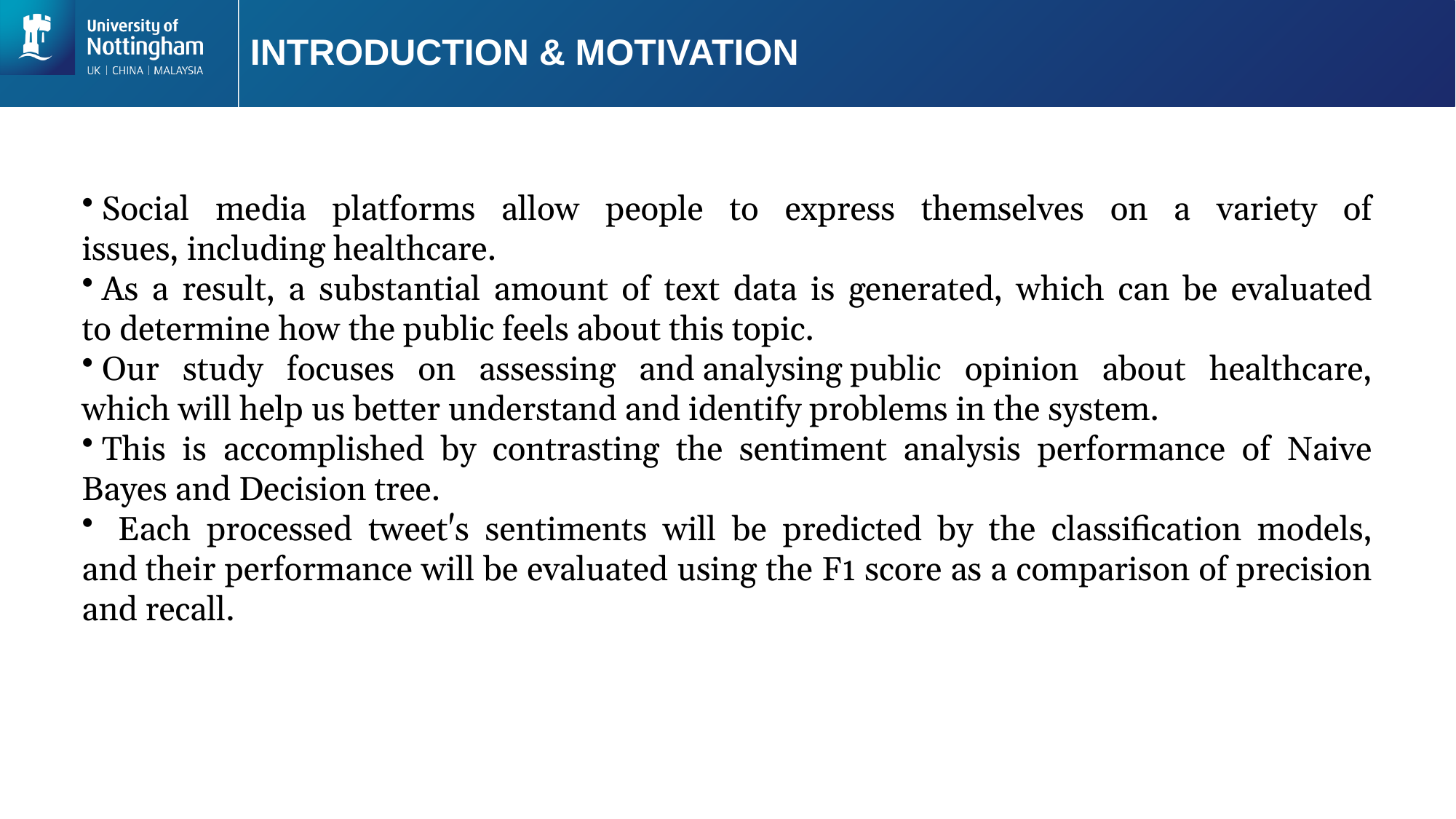

# INTRODUCTION & MOTIVATION
 Social media platforms allow people to express themselves on a variety of issues, including healthcare.​
 As a result, a substantial amount of text data is generated, which can be evaluated to determine how the public feels about this topic. ​
 Our study focuses on assessing and analysing public opinion about healthcare, which will help us better understand and identify problems in the system.​
 This is accomplished by contrasting the sentiment analysis performance of Naive Bayes and Decision tree.​
  Each processed tweet's sentiments will be predicted by the classification models, and their performance will be evaluated using the F1 score as a comparison of precision and recall.​